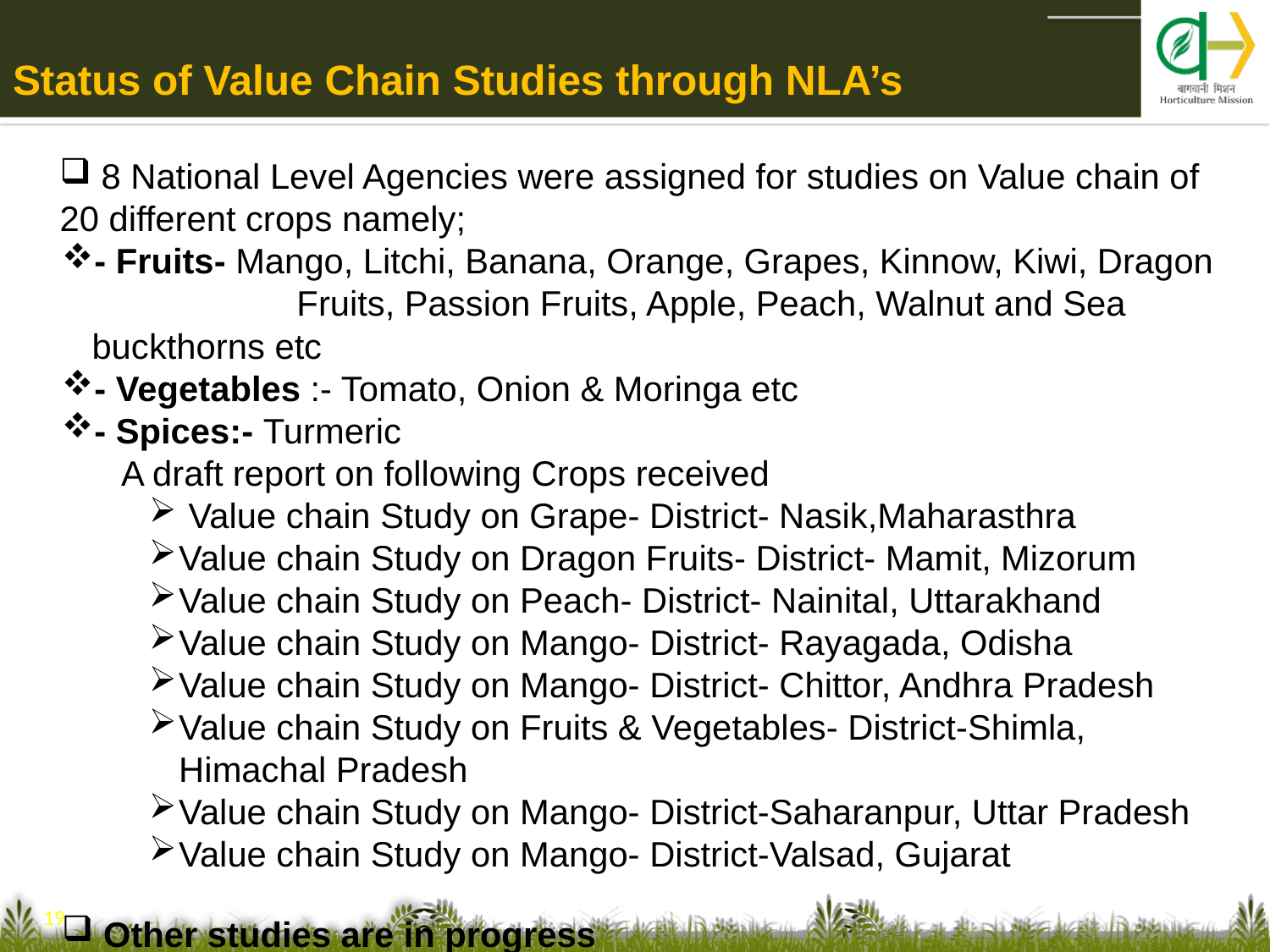

# Status of Value Chain Studies through NLA’s
 8 National Level Agencies were assigned for studies on Value chain of 20 different crops namely;
- Fruits- Mango, Litchi, Banana, Orange, Grapes, Kinnow, Kiwi, Dragon 	        Fruits, Passion Fruits, Apple, Peach, Walnut and Sea buckthorns etc
- Vegetables :- Tomato, Onion & Moringa etc
- Spices:- Turmeric
   A draft report on following Crops received
 Value chain Study on Grape- District- Nasik,Maharasthra
Value chain Study on Dragon Fruits- District- Mamit, Mizorum
Value chain Study on Peach- District- Nainital, Uttarakhand
Value chain Study on Mango- District- Rayagada, Odisha
Value chain Study on Mango- District- Chittor, Andhra Pradesh
Value chain Study on Fruits & Vegetables- District-Shimla, Himachal Pradesh
Value chain Study on Mango- District-Saharanpur, Uttar Pradesh
Value chain Study on Mango- District-Valsad, Gujarat

 Other studies are in progress
19